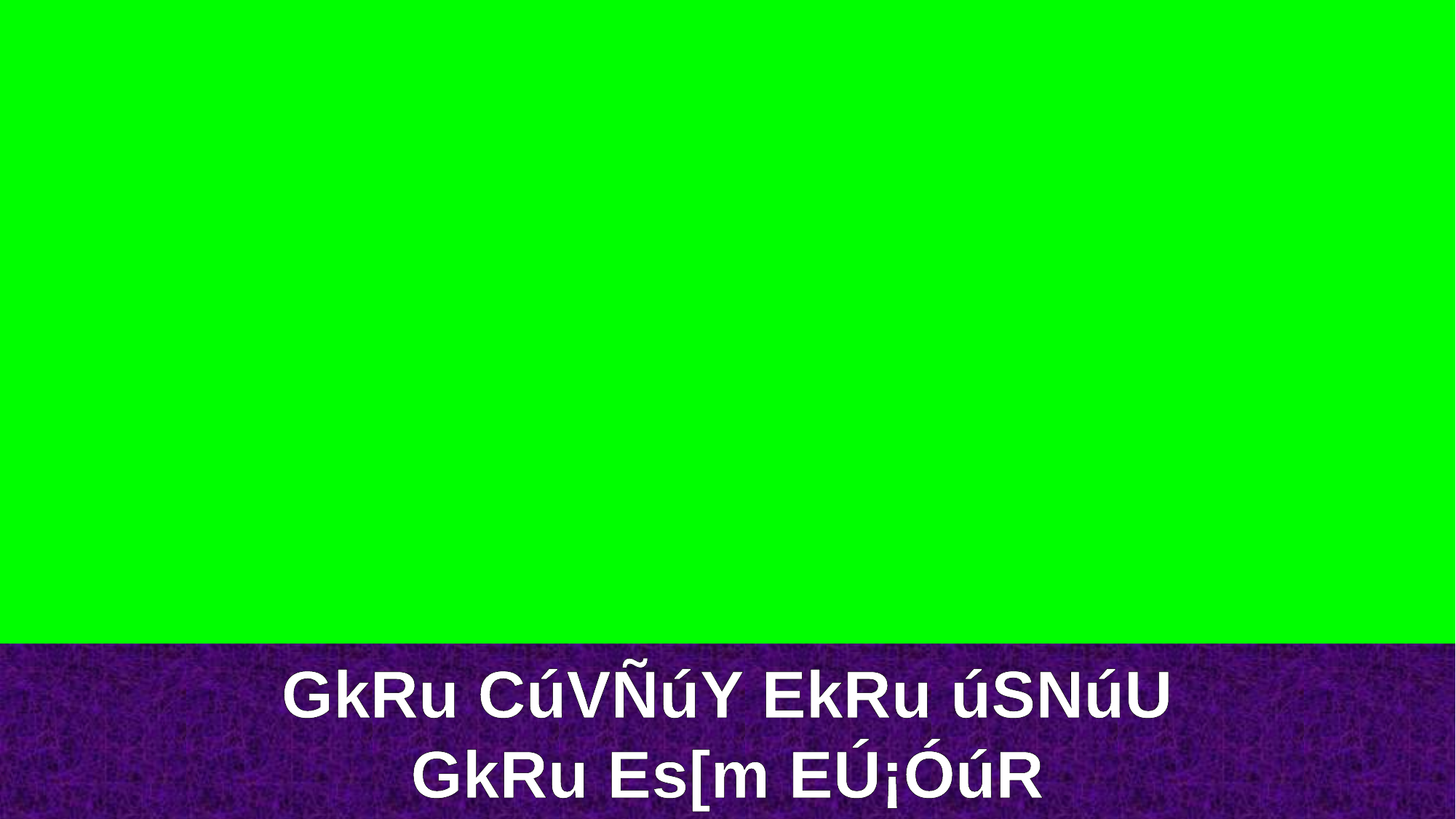

GkRu CúVÑúY EkRu úSNúU
GkRu Es[m EÚ¡ÓúR